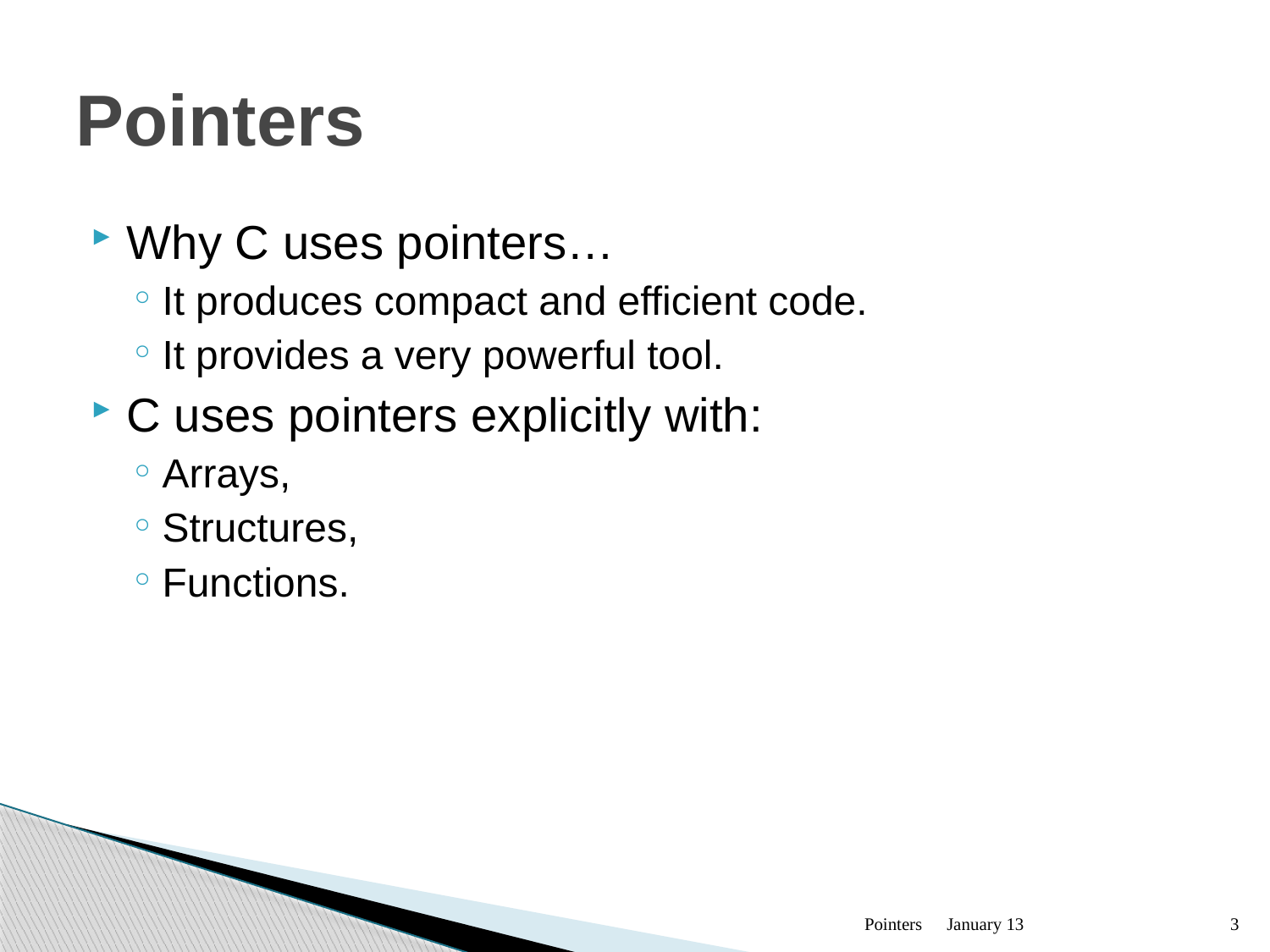

# Pointers
Why C uses pointers…
It produces compact and efficient code.
It provides a very powerful tool.
C uses pointers explicitly with:
Arrays,
Structures,
Functions.
Pointers
January 13
3